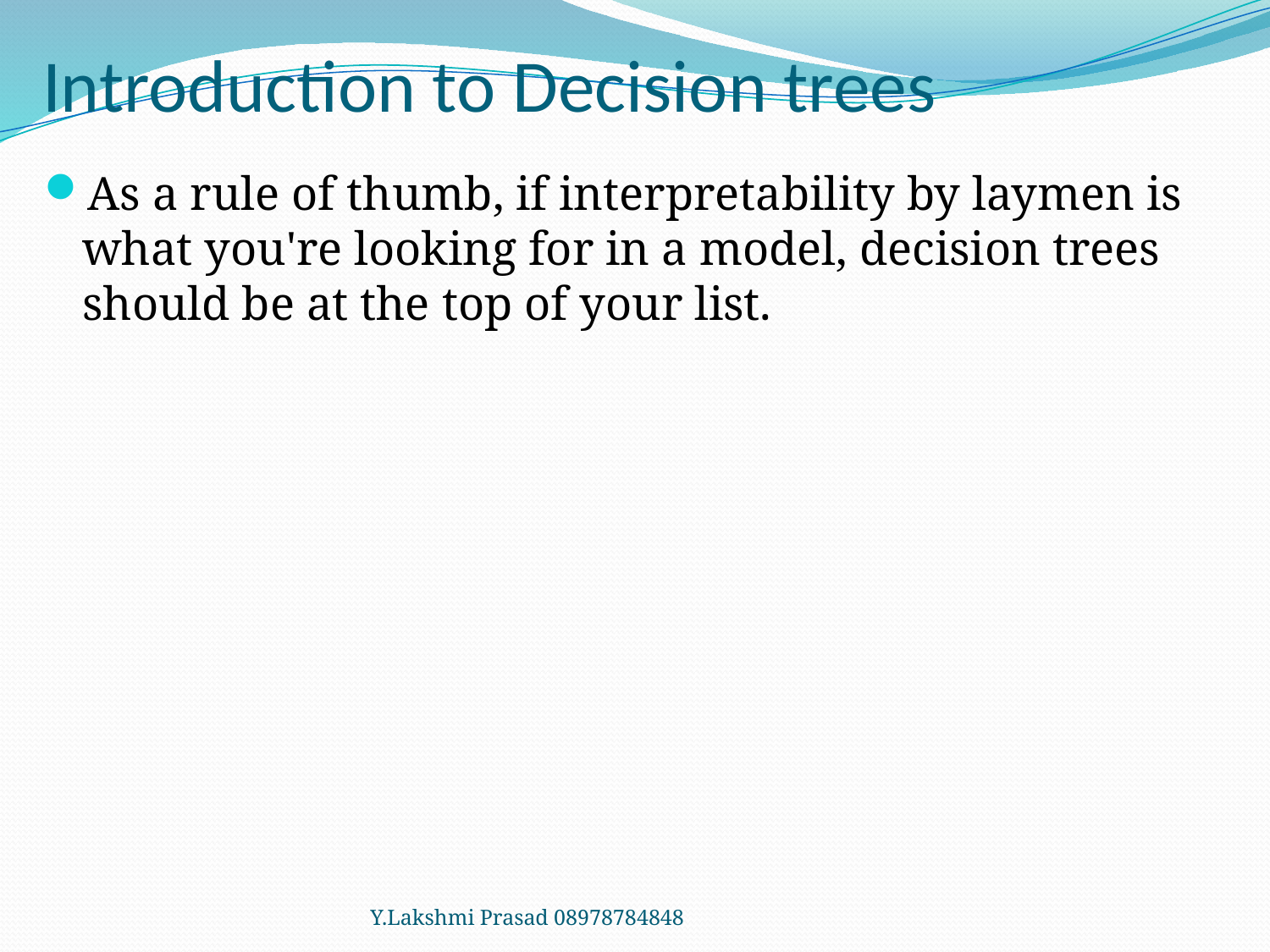

# Introduction to Decision trees
As a rule of thumb, if interpretability by laymen is what you're looking for in a model, decision trees should be at the top of your list.
Y.Lakshmi Prasad 08978784848